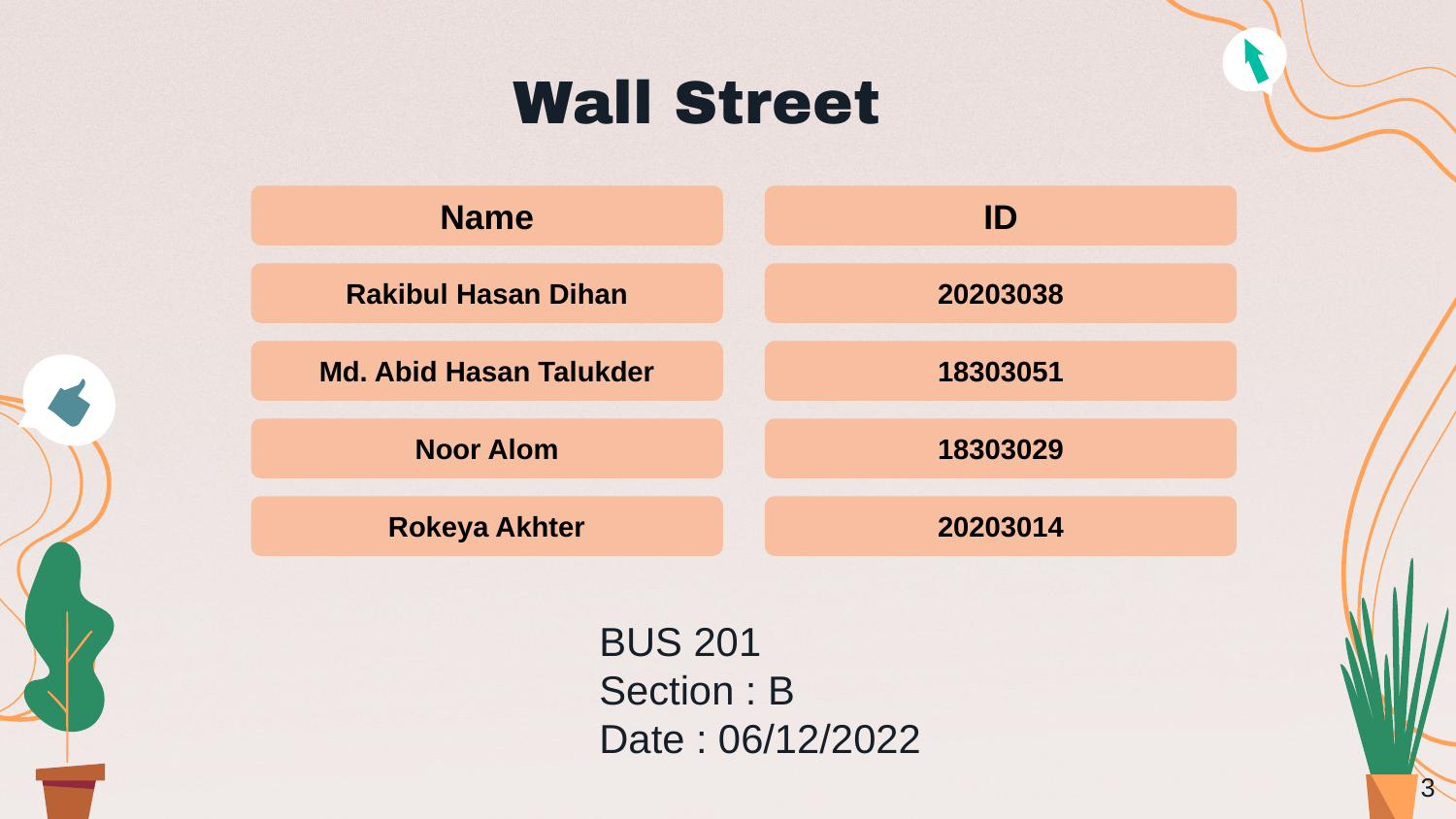

# Wall Street

Name
Rakibul Hasan Dihan
Md. Abid Hasan Talukder
Noor Alom
Rokeya Akhter
ID
20203038
18303051
18303029
20203014

BUS 201
Section : B
Date : 06/12/2022
3